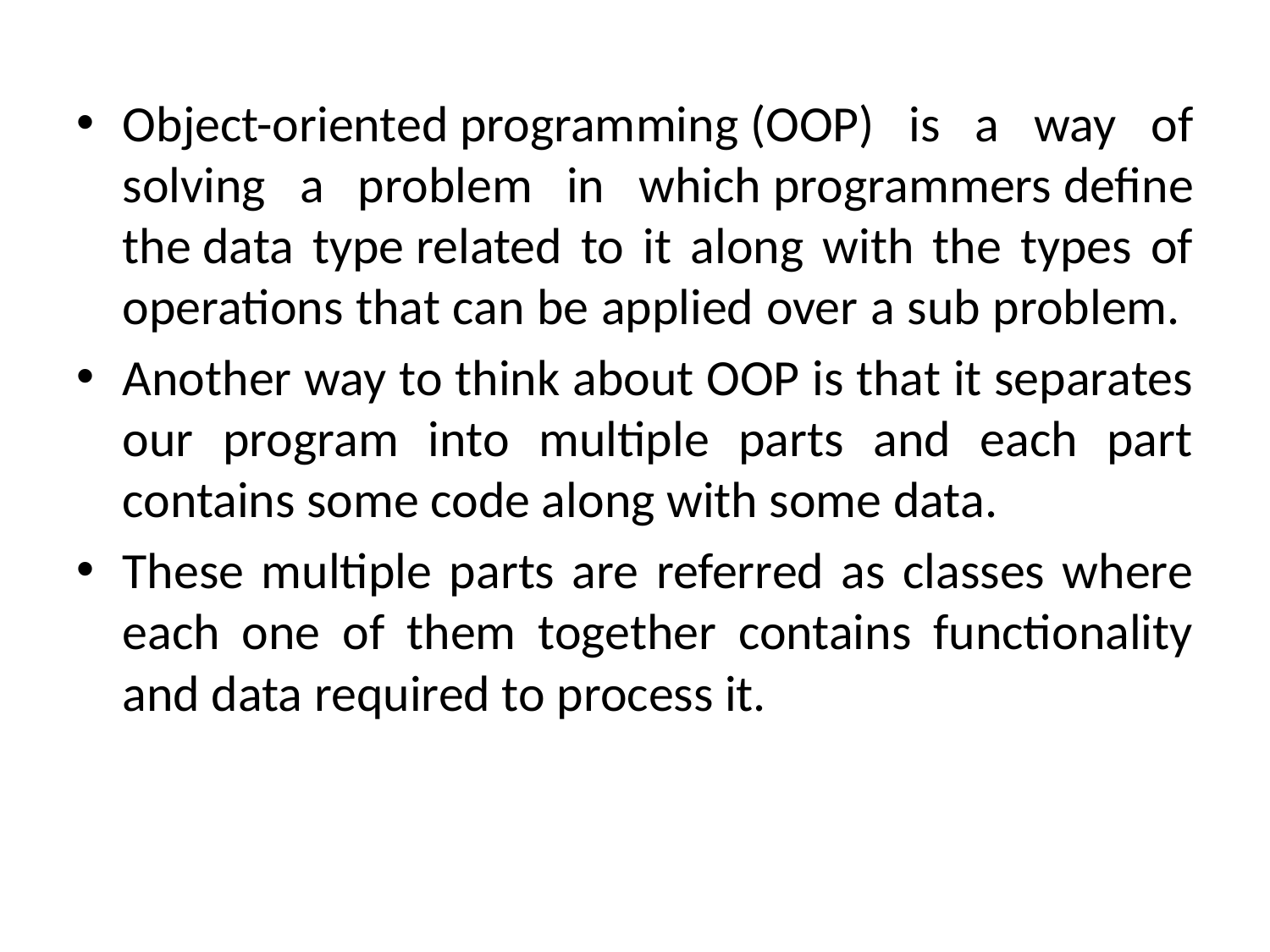

Object-oriented programming (OOP) is a way of solving a problem in which programmers define the data type related to it along with the types of operations that can be applied over a sub problem.
Another way to think about OOP is that it separates our program into multiple parts and each part contains some code along with some data.
These multiple parts are referred as classes where each one of them together contains functionality and data required to process it.